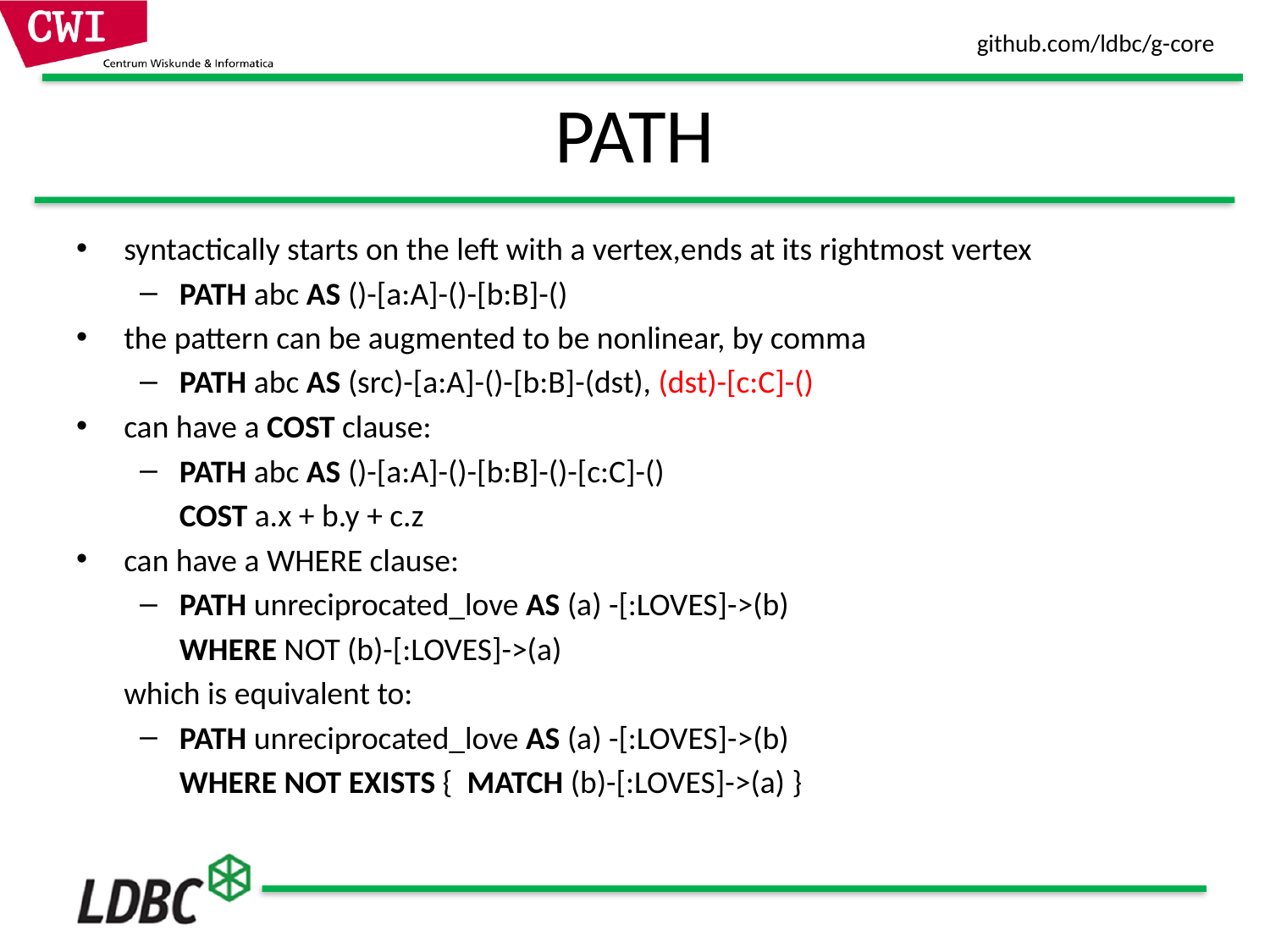

# PATH
syntactically starts on the left with a vertex,ends at its rightmost vertex
PATH abc AS ()-[a:A]-()-[b:B]-()
the pattern can be augmented to be nonlinear, by comma
PATH abc AS (src)-[a:A]-()-[b:B]-(dst), (dst)-[c:C]-()
can have a COST clause:
PATH abc AS ()-[a:A]-()-[b:B]-()-[c:C]-()
	COST a.x + b.y + c.z
can have a WHERE clause:
PATH unreciprocated_love AS (a) -[:LOVES]->(b)
	WHERE NOT (b)-[:LOVES]->(a)
	which is equivalent to:
PATH unreciprocated_love AS (a) -[:LOVES]->(b)
	WHERE NOT EXISTS {  MATCH (b)-[:LOVES]->(a) }